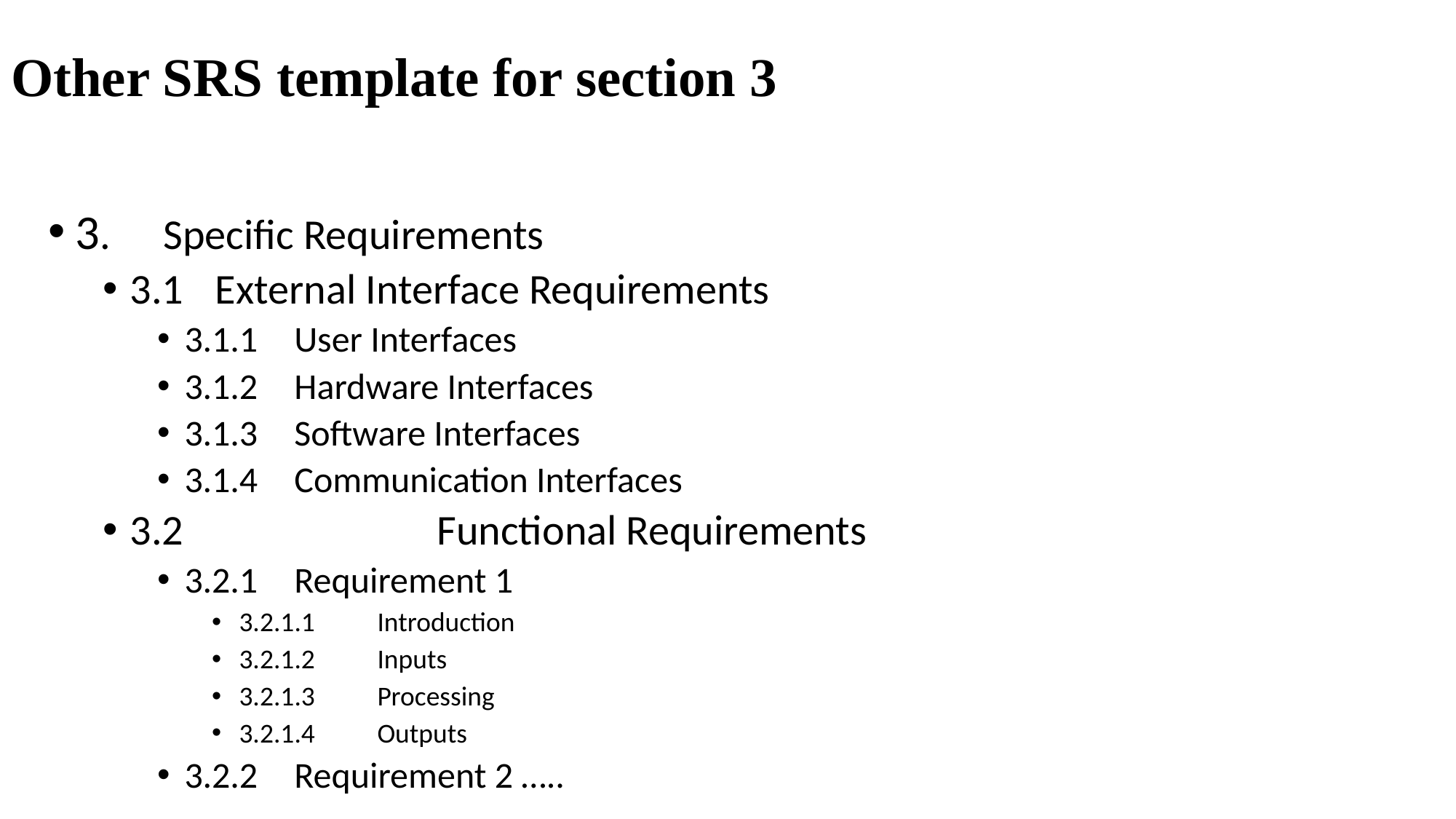

# Other SRS template for section 3
3.     Specific Requirements
3.1   External Interface Requirements
3.1.1    User Interfaces
3.1.2    Hardware Interfaces
3.1.3    Software Interfaces
3.1.4    Communication Interfaces
3.2                        Functional Requirements
3.2.1    Requirement 1
3.2.1.1         Introduction
3.2.1.2         Inputs
3.2.1.3         Processing
3.2.1.4         Outputs
3.2.2    Requirement 2 …..